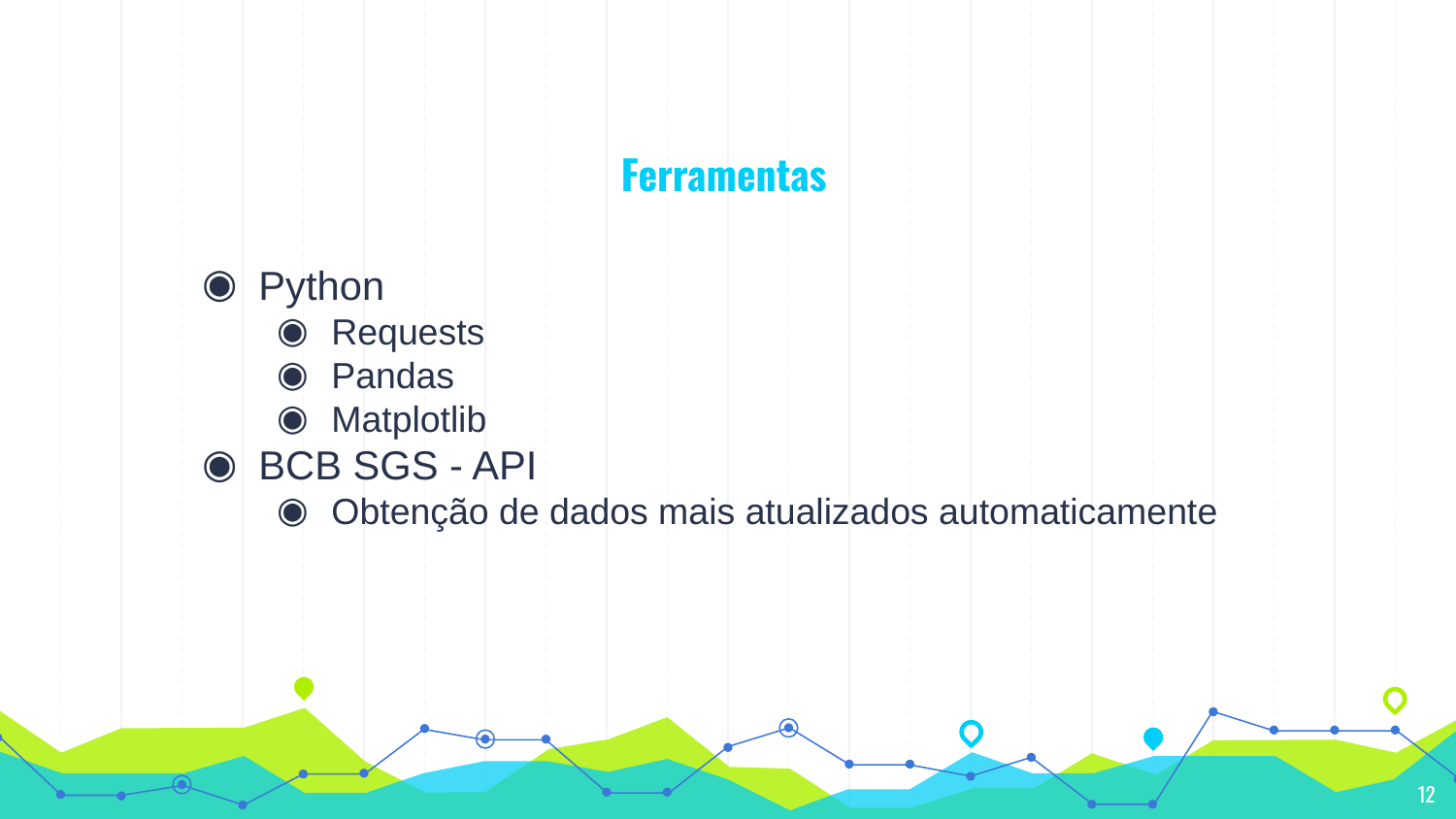

# Ferramentas
Python
Requests
Pandas
Matplotlib
BCB SGS - API
Obtenção de dados mais atualizados automaticamente
12